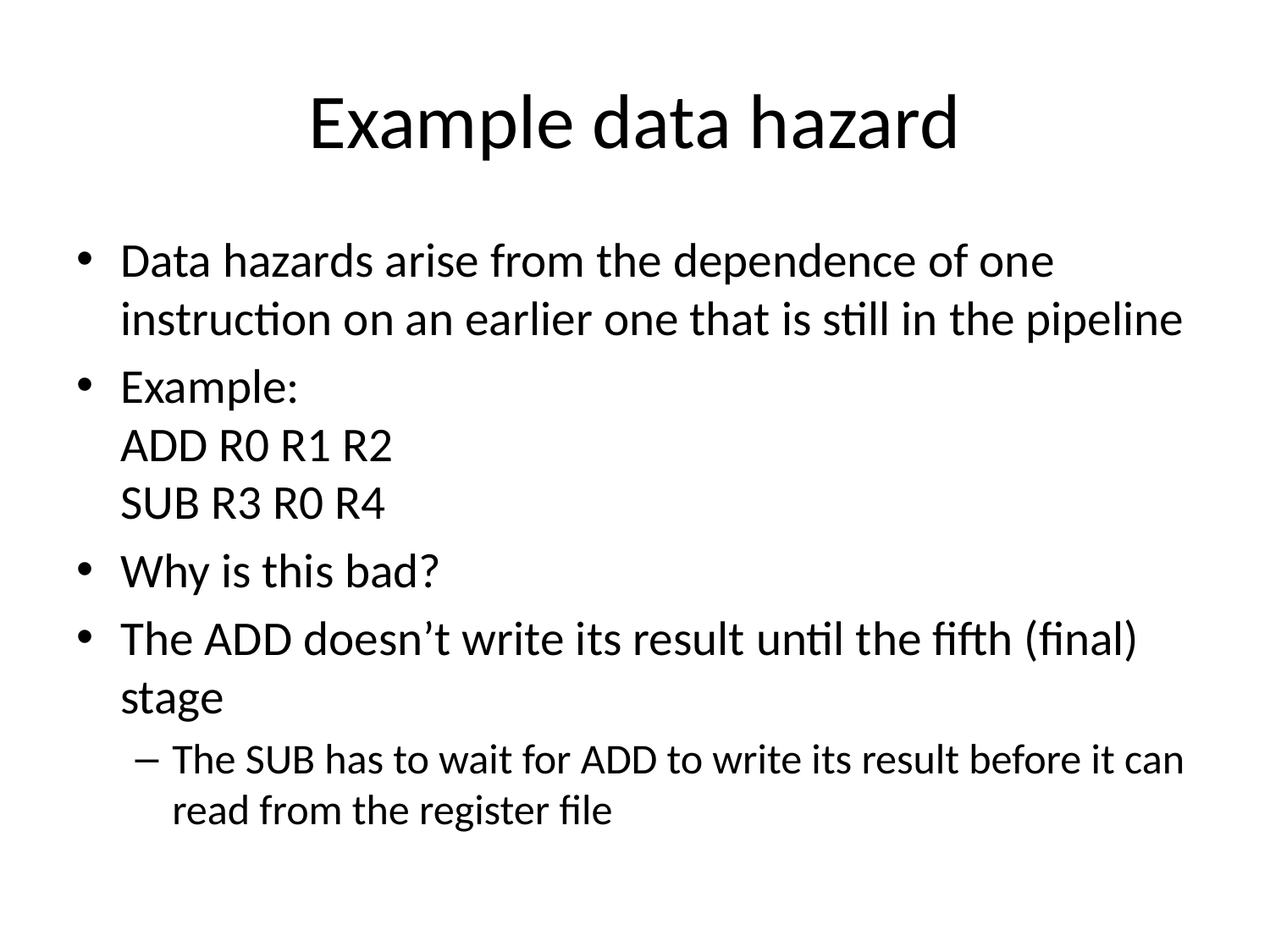

# Example data hazard
Data hazards arise from the dependence of one instruction on an earlier one that is still in the pipeline
Example:
ADD R0 R1 R2
SUB R3 R0 R4
Why is this bad?
The ADD doesn’t write its result until the fifth (final) stage
The SUB has to wait for ADD to write its result before it can read from the register file